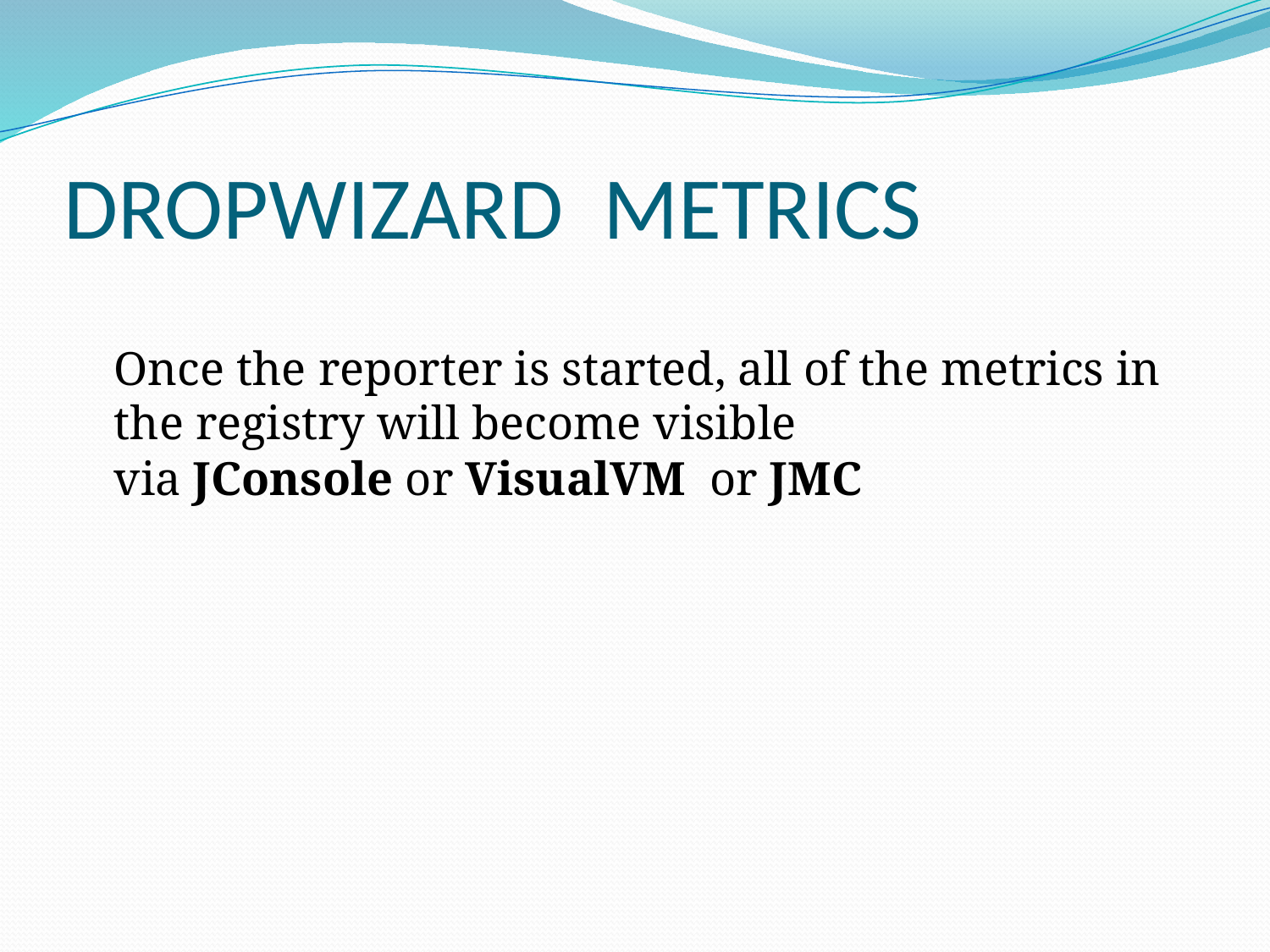

# DROPWIZARD  METRICS

	Once the reporter is started, all of the metrics in the registry will become visible via JConsole or VisualVM  or JMC